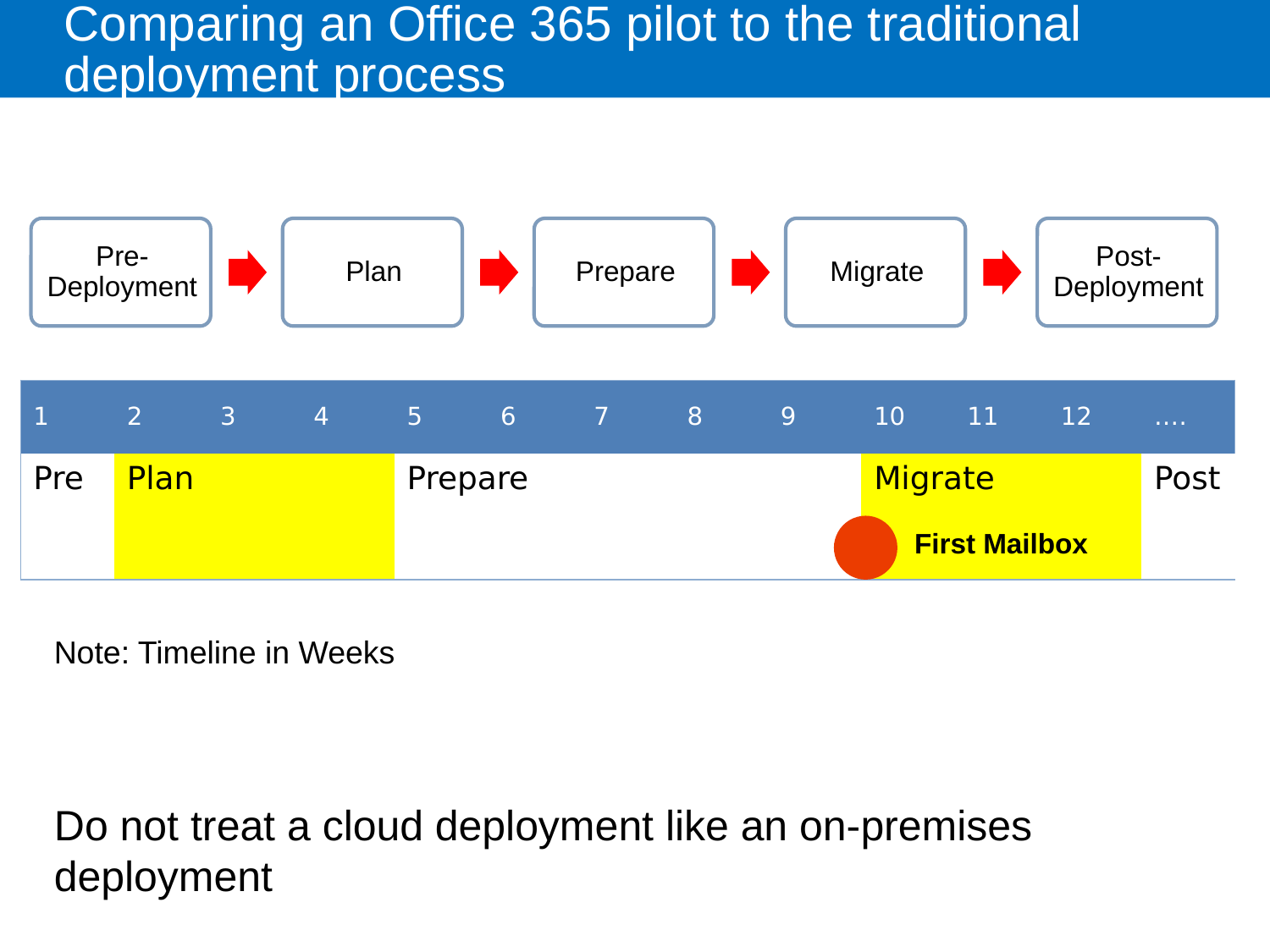

# Comparing an Office 365 pilot to the traditional deployment process
Pre-Deployment

Plan

Prepare

Migrate

Post-Deployment
| 1 | 2 | 3 | 4 | 5 | 6 | 7 | 8 | 9 | 10 | 11 | 12 | …. |
| --- | --- | --- | --- | --- | --- | --- | --- | --- | --- | --- | --- | --- |
| Pre | Plan |  |  | Prepare |  |  |  |  | Migrate |  |  | Post |

First Mailbox
Note: Timeline in Weeks
Do not treat a cloud deployment like an on-premises deployment